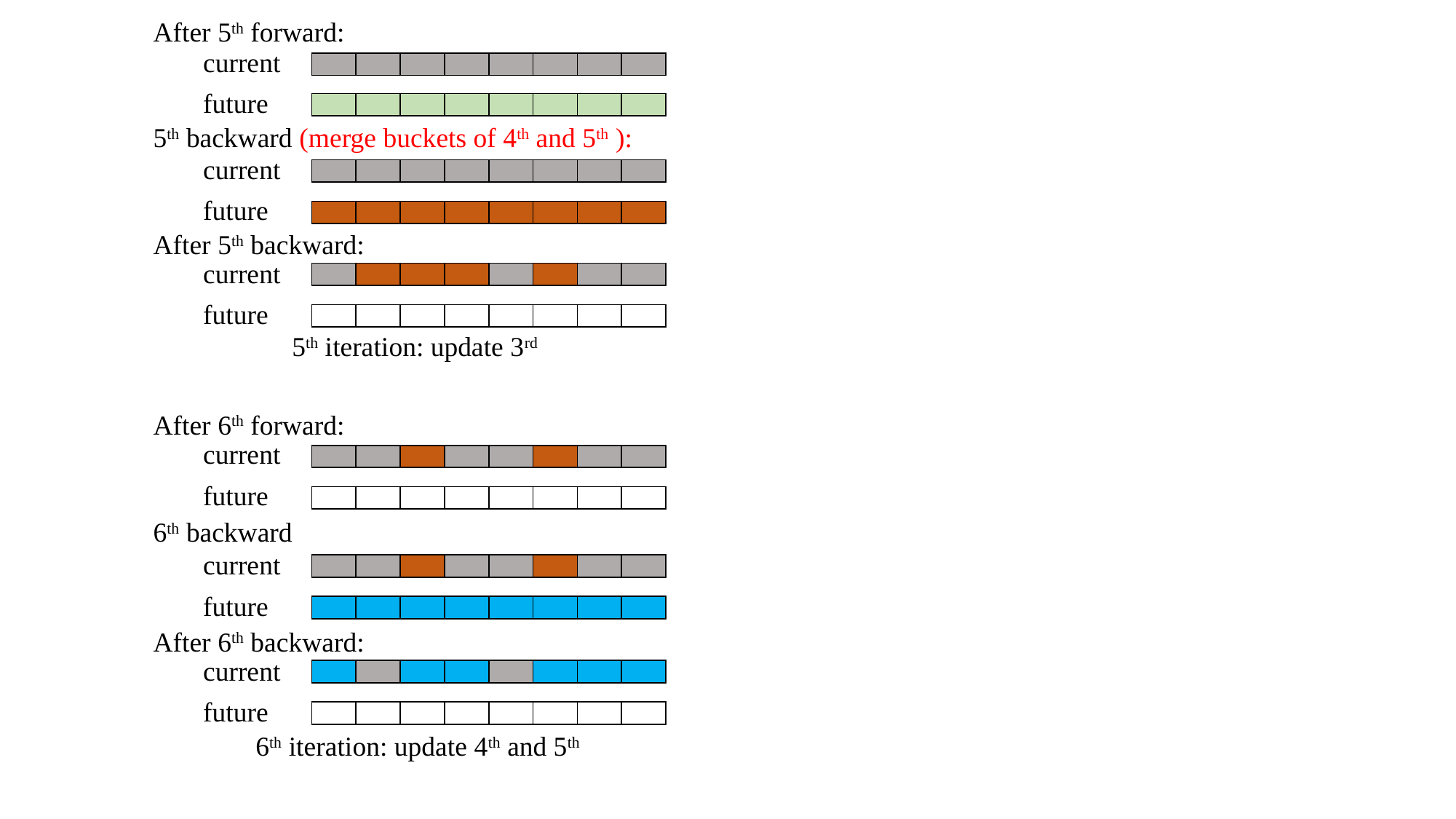

After 5th forward:
current
|  |  |  |  |  |  |  |  |
| --- | --- | --- | --- | --- | --- | --- | --- |
future
|  |  |  |  |  |  |  |  |
| --- | --- | --- | --- | --- | --- | --- | --- |
5th backward (merge buckets of 4th and 5th ):
current
|  |  |  |  |  |  |  |  |
| --- | --- | --- | --- | --- | --- | --- | --- |
future
|  |  |  |  |  |  |  |  |
| --- | --- | --- | --- | --- | --- | --- | --- |
After 5th backward:
current
|  |  |  |  |  |  |  |  |
| --- | --- | --- | --- | --- | --- | --- | --- |
future
|  |  |  |  |  |  |  |  |
| --- | --- | --- | --- | --- | --- | --- | --- |
5th iteration: update 3rd
After 6th forward:
current
|  |  |  |  |  |  |  |  |
| --- | --- | --- | --- | --- | --- | --- | --- |
future
|  |  |  |  |  |  |  |  |
| --- | --- | --- | --- | --- | --- | --- | --- |
6th backward
current
|  |  |  |  |  |  |  |  |
| --- | --- | --- | --- | --- | --- | --- | --- |
future
|  |  |  |  |  |  |  |  |
| --- | --- | --- | --- | --- | --- | --- | --- |
After 6th backward:
current
|  |  |  |  |  |  |  |  |
| --- | --- | --- | --- | --- | --- | --- | --- |
future
|  |  |  |  |  |  |  |  |
| --- | --- | --- | --- | --- | --- | --- | --- |
6th iteration: update 4th and 5th